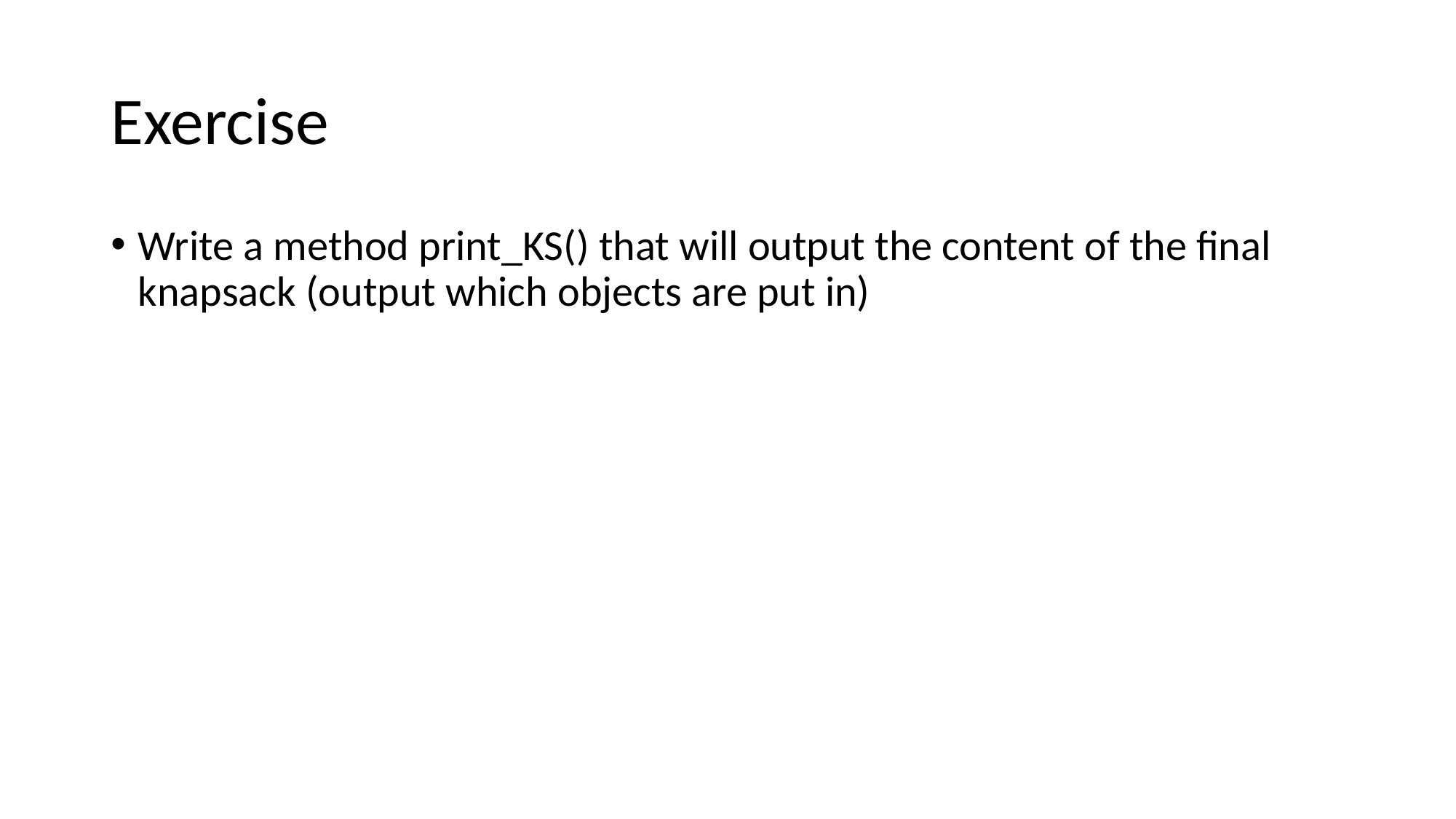

# Exercise
Write a method print_KS() that will output the content of the final knapsack (output which objects are put in)